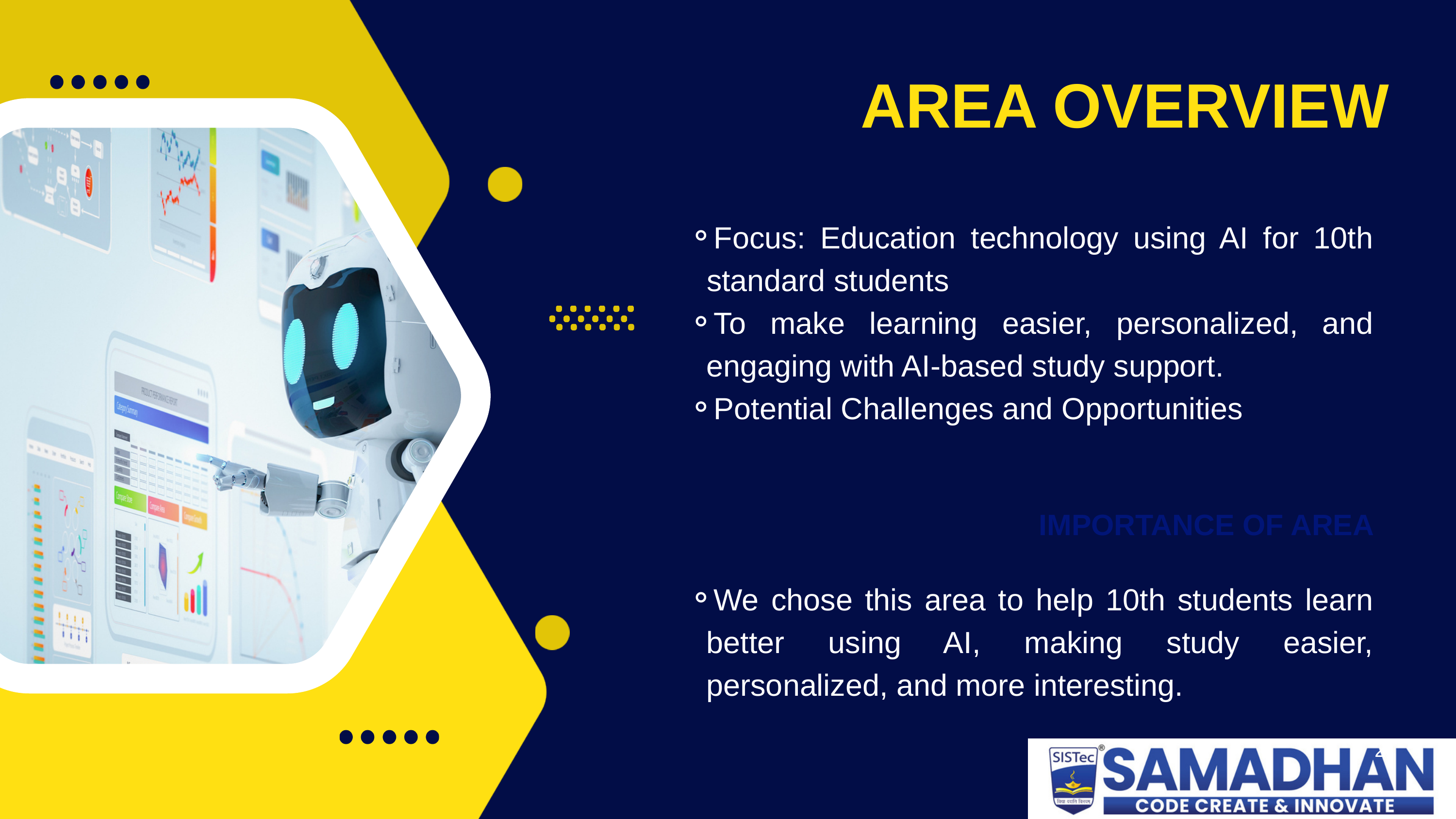

AREA OVERVIEW

Focus: Education technology using AI for 10th standard students
To make learning easier, personalized, and engaging with AI-based study support.
Potential Challenges and Opportunities

IMPORTANCE OF AREA

We chose this area to help 10th students learn better using AI, making study easier, personalized, and more interesting.

2